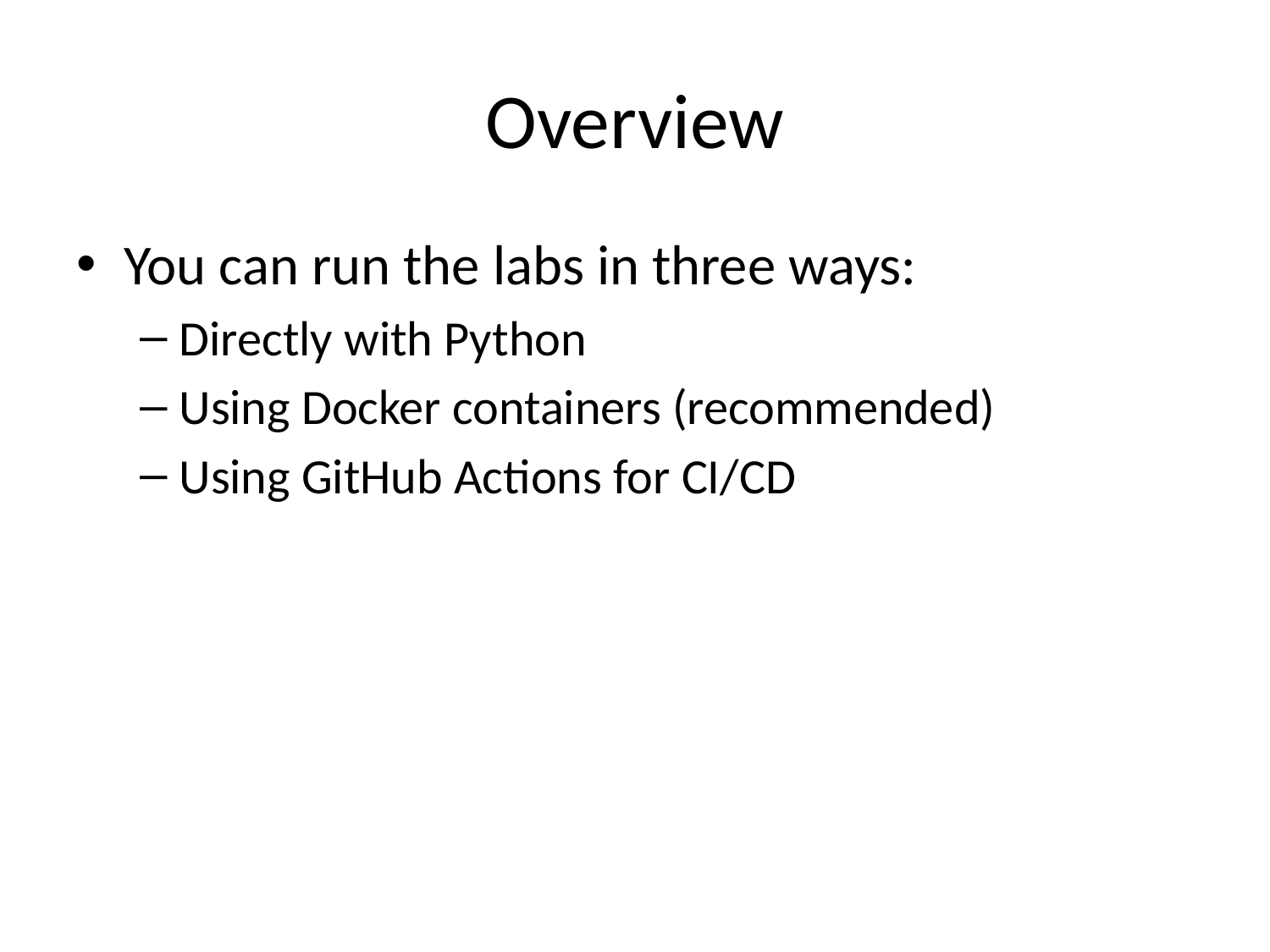

# Overview
You can run the labs in three ways:
Directly with Python
Using Docker containers (recommended)
Using GitHub Actions for CI/CD